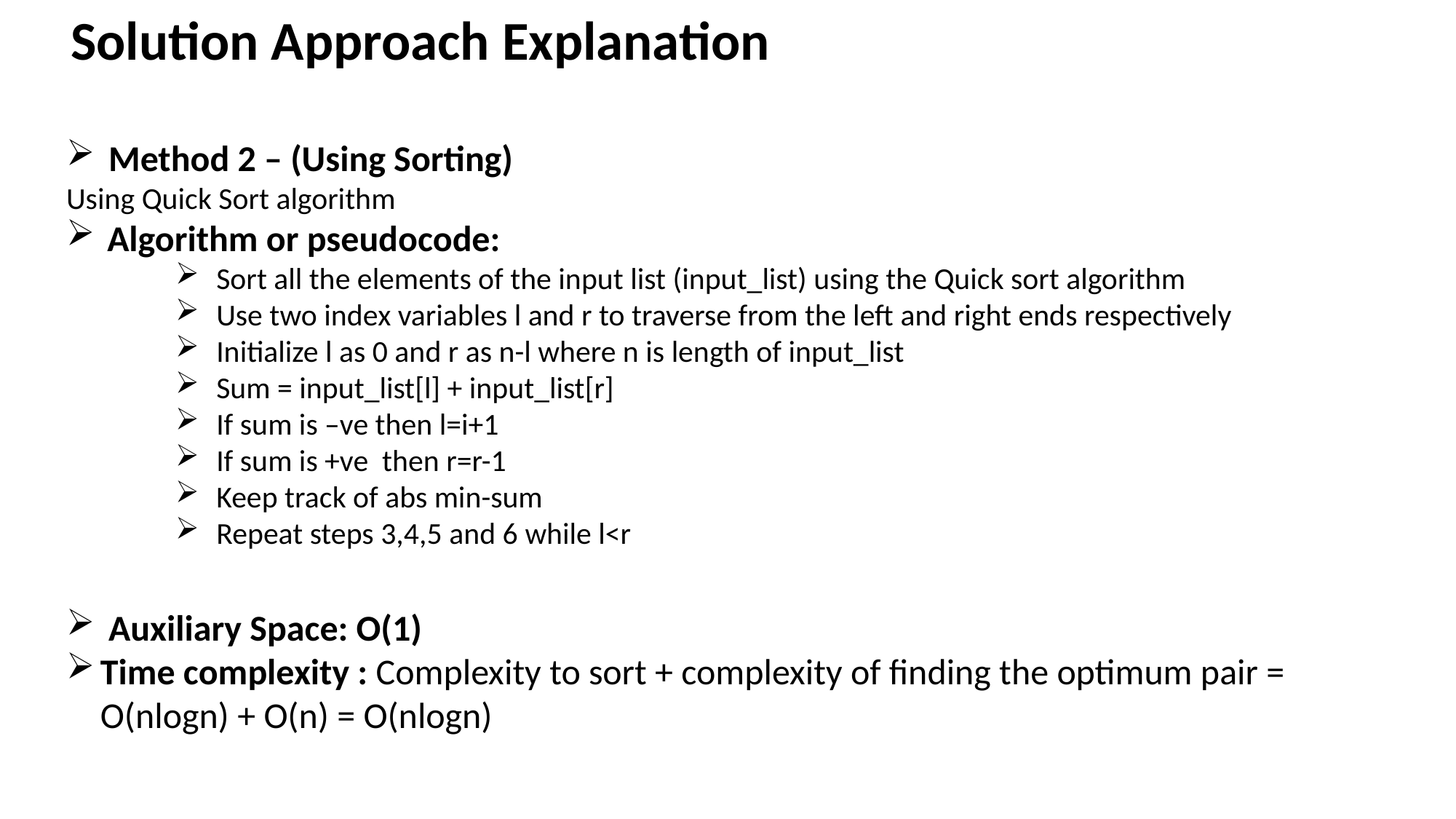

Solution Approach Explanation
 Method 2 – (Using Sorting)
Using Quick Sort algorithm
Algorithm or pseudocode:
Sort all the elements of the input list (input_list) using the Quick sort algorithm
Use two index variables l and r to traverse from the left and right ends respectively
Initialize l as 0 and r as n-l where n is length of input_list
Sum = input_list[l] + input_list[r]
If sum is –ve then l=i+1
If sum is +ve  then r=r-1
Keep track of abs min-sum
Repeat steps 3,4,5 and 6 while l<r

 Auxiliary Space: O(1)
Time complexity : Complexity to sort + complexity of finding the optimum pair = O(nlogn) + O(n) = O(nlogn)